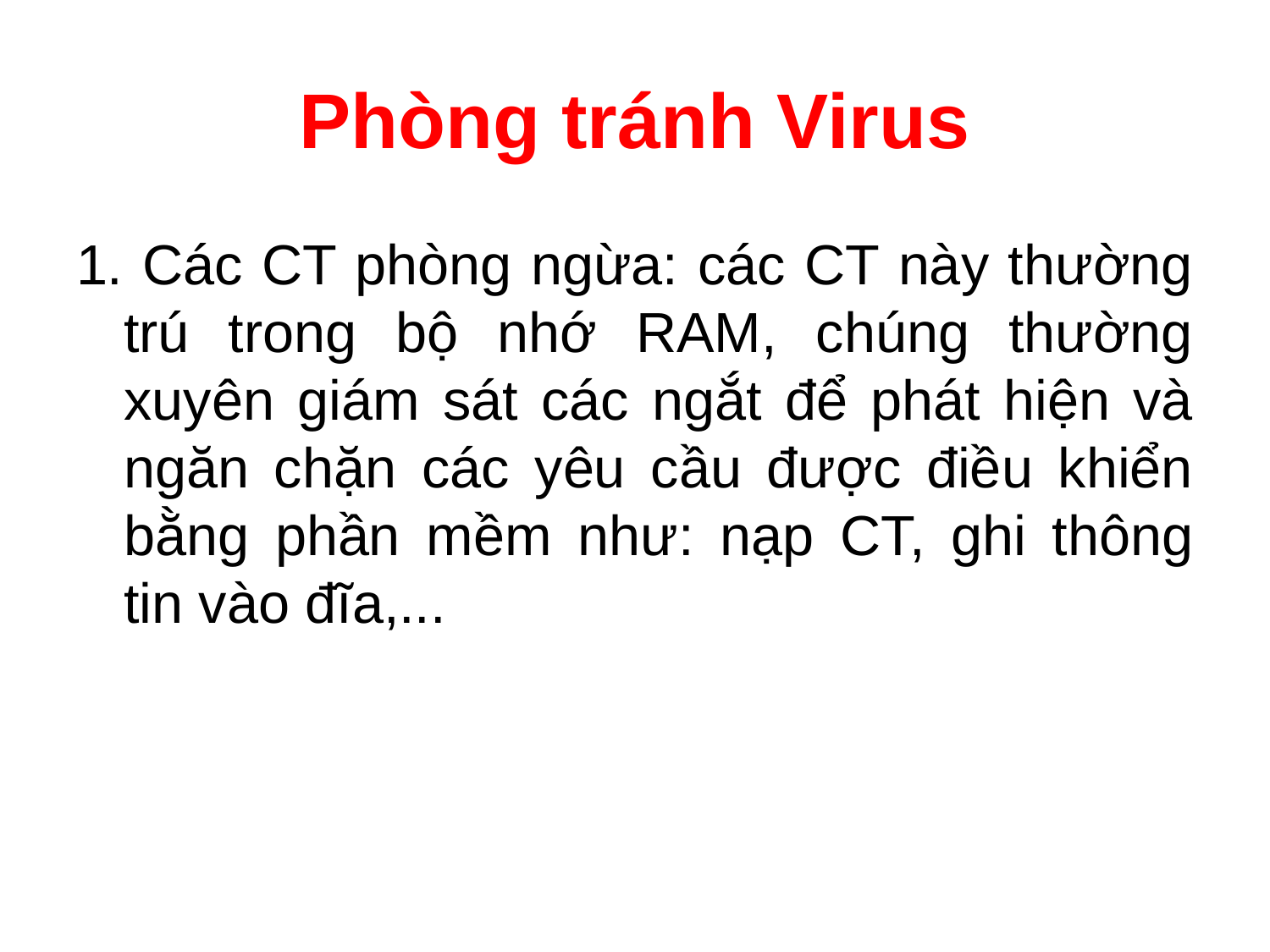

# Phòng tránh Virus
1. Các CT phòng ngừa: các CT này thường trú trong bộ nhớ RAM, chúng thường xuyên giám sát các ngắt để phát hiện và ngăn chặn các yêu cầu được điều khiển bằng phần mềm như: nạp CT, ghi thông tin vào đĩa,...